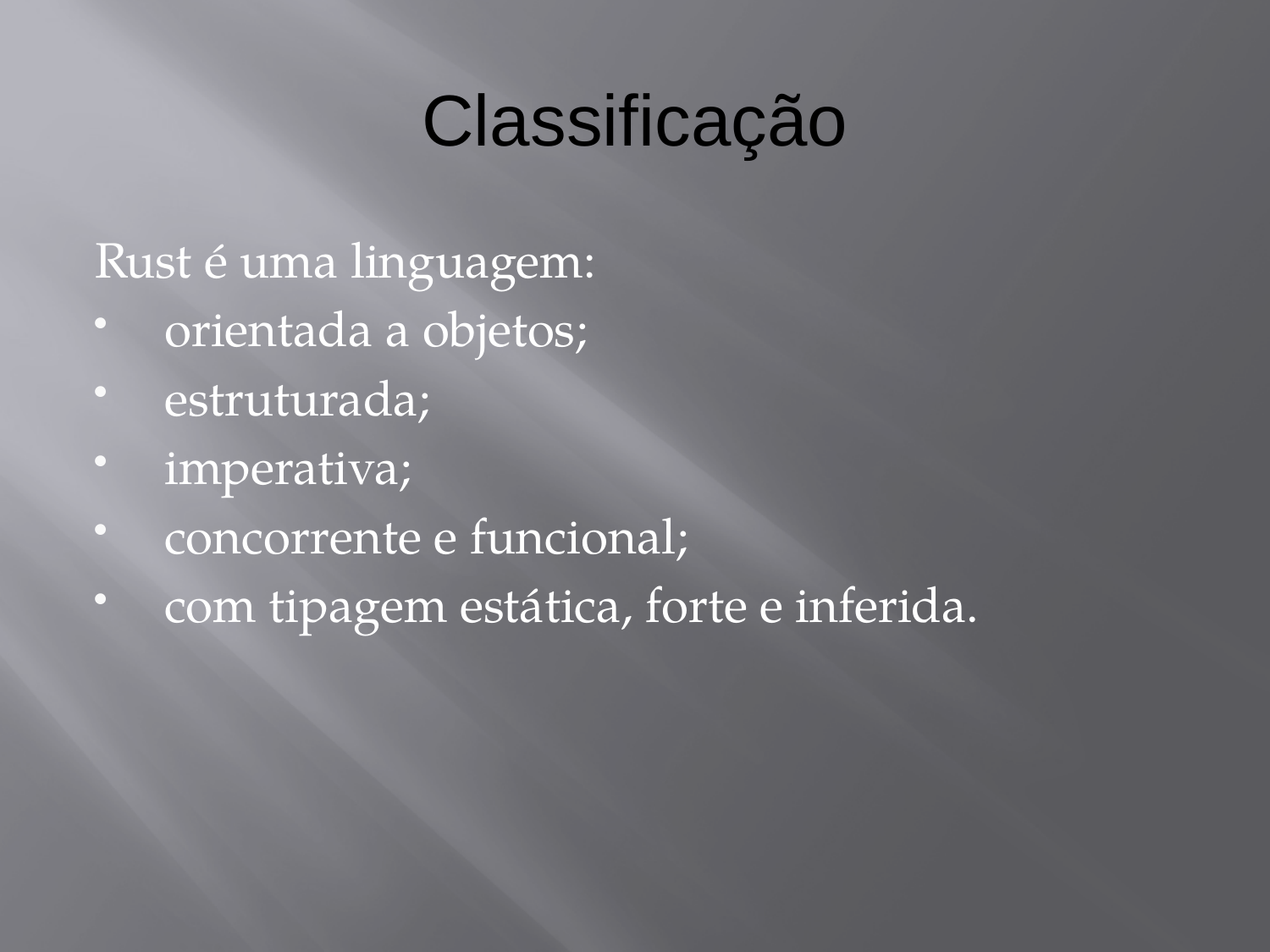

# Classificação
Rust é uma linguagem:
 orientada a objetos;
 estruturada;
 imperativa;
 concorrente e funcional;
 com tipagem estática, forte e inferida.